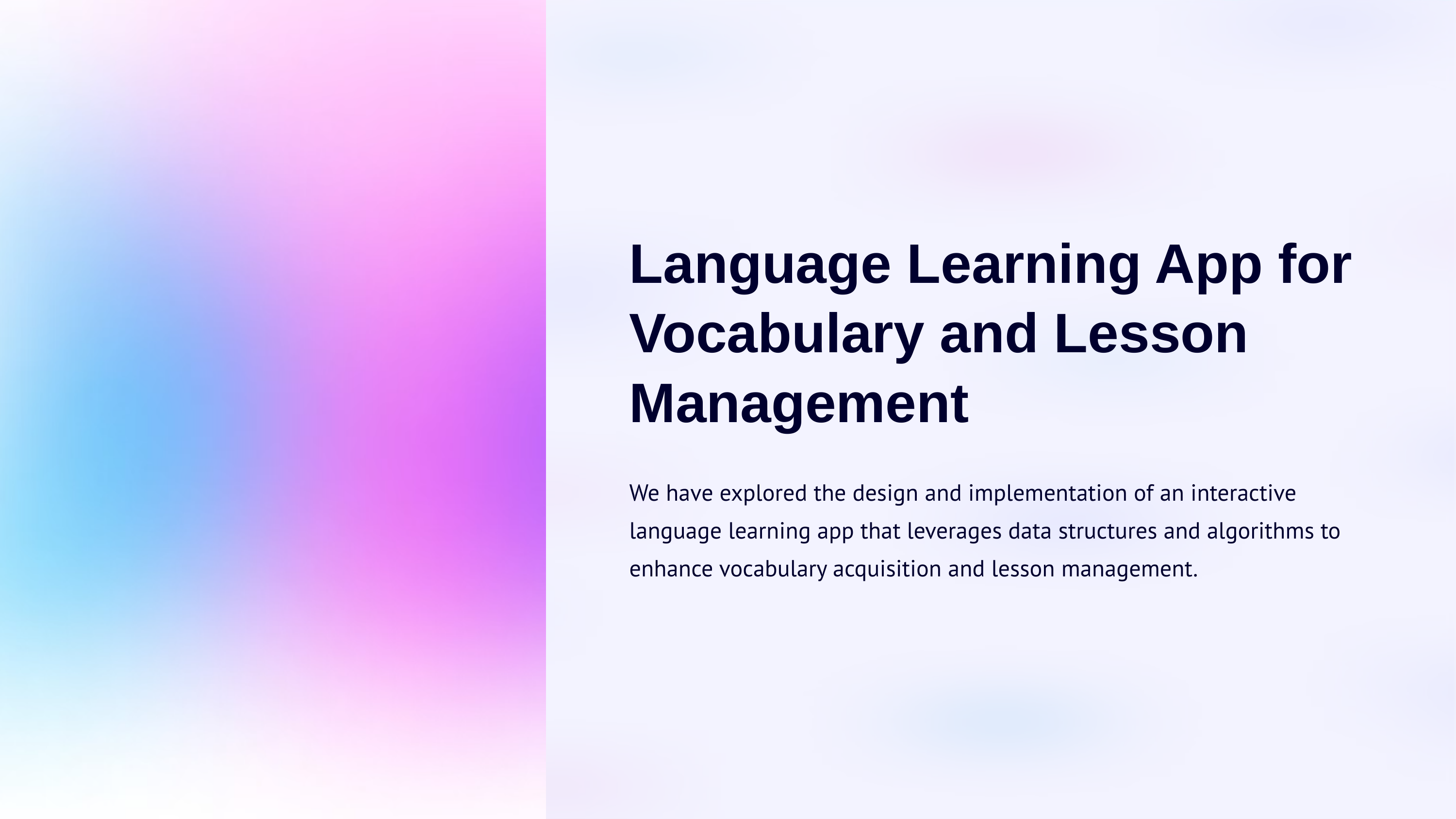

Language Learning App for Vocabulary and Lesson Management
We have explored the design and implementation of an interactive language learning app that leverages data structures and algorithms to enhance vocabulary acquisition and lesson management.